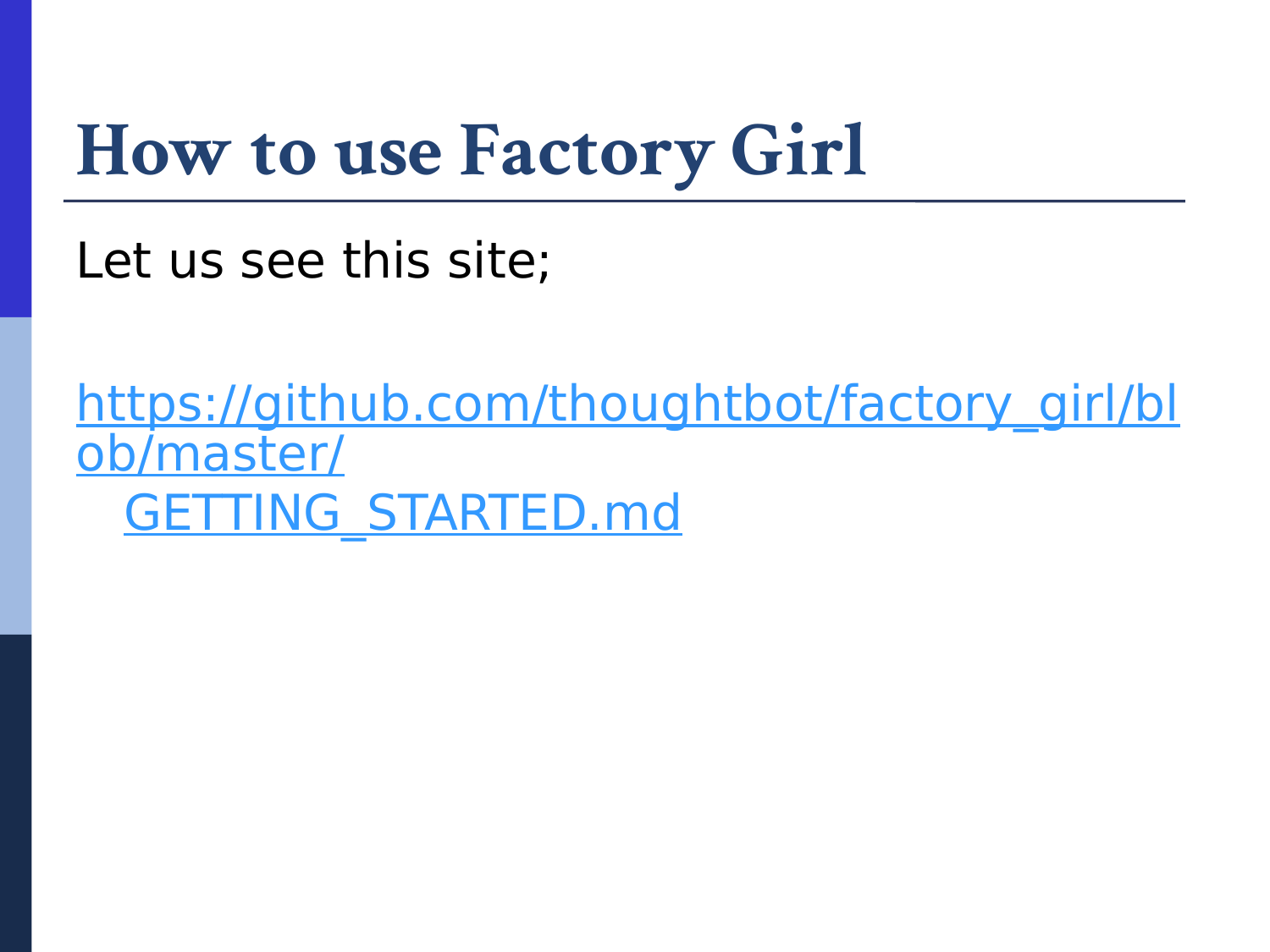

# How to use Factory Girl
Let us see this site;

https://github.com/thoughtbot/factory_girl/blob/master/GETTING_STARTED.md